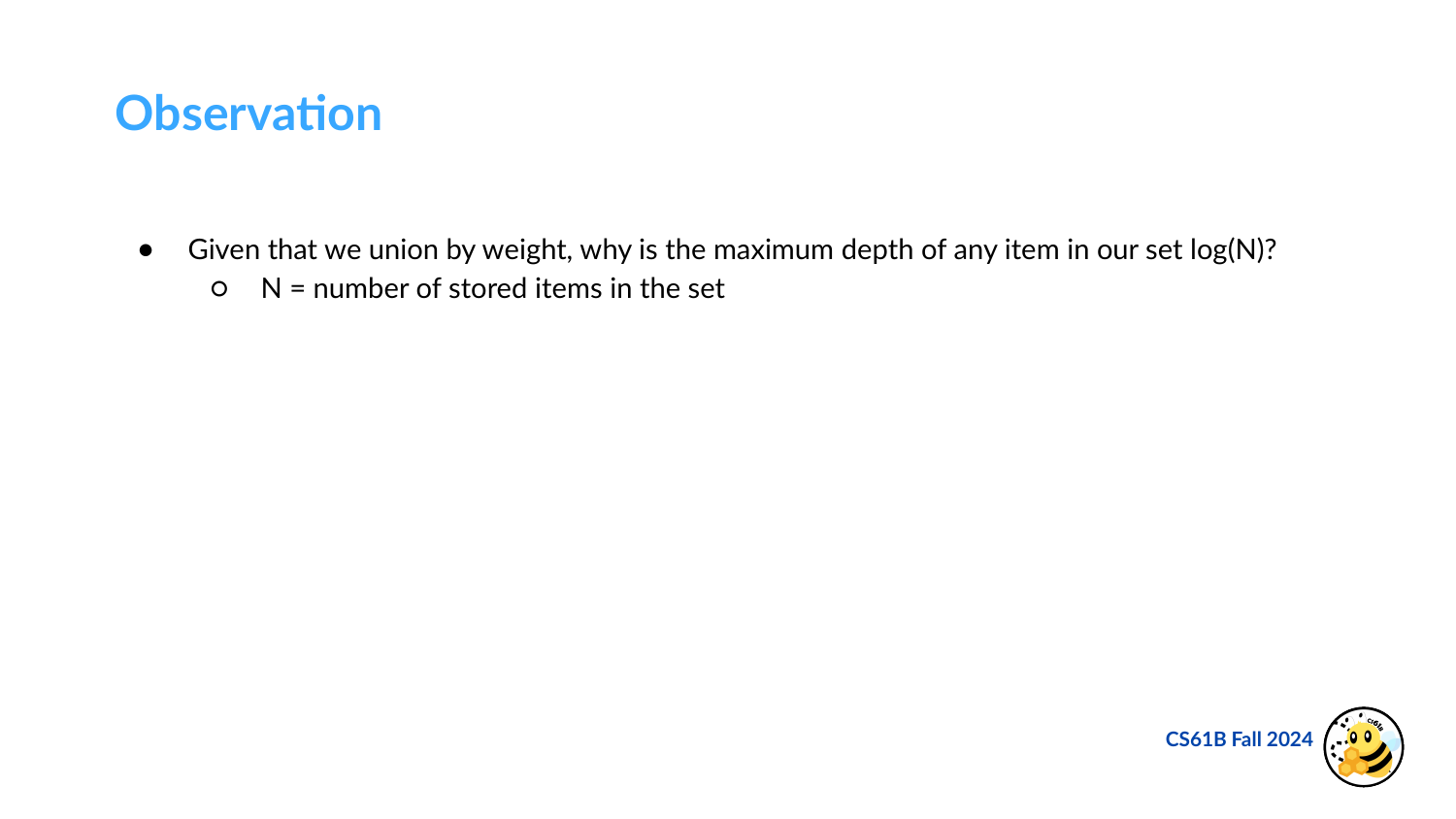

Observation
Given that we union by weight, why is the maximum depth of any item in our set log(N)?
N = number of stored items in the set